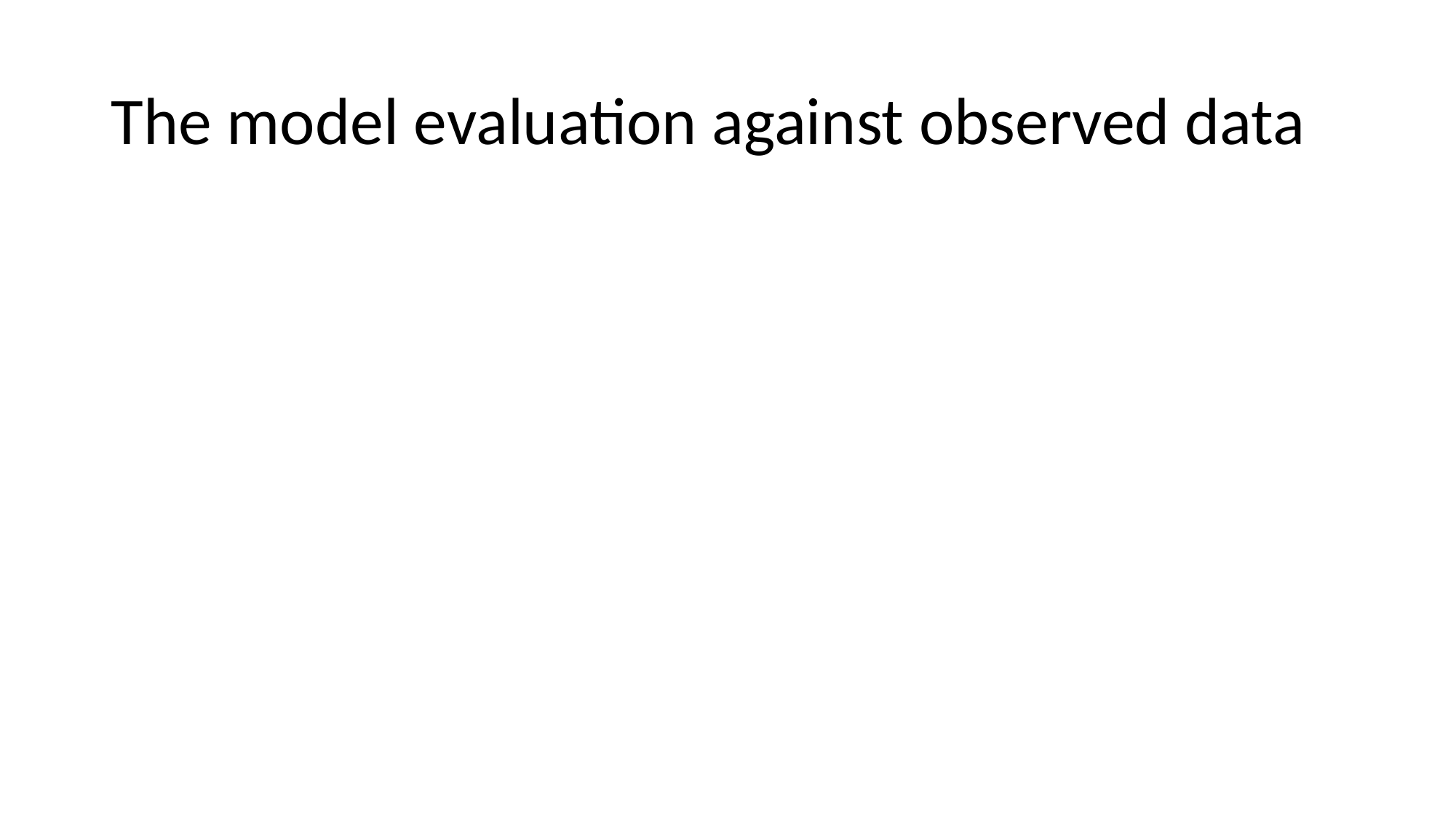

# The model evaluation against observed data